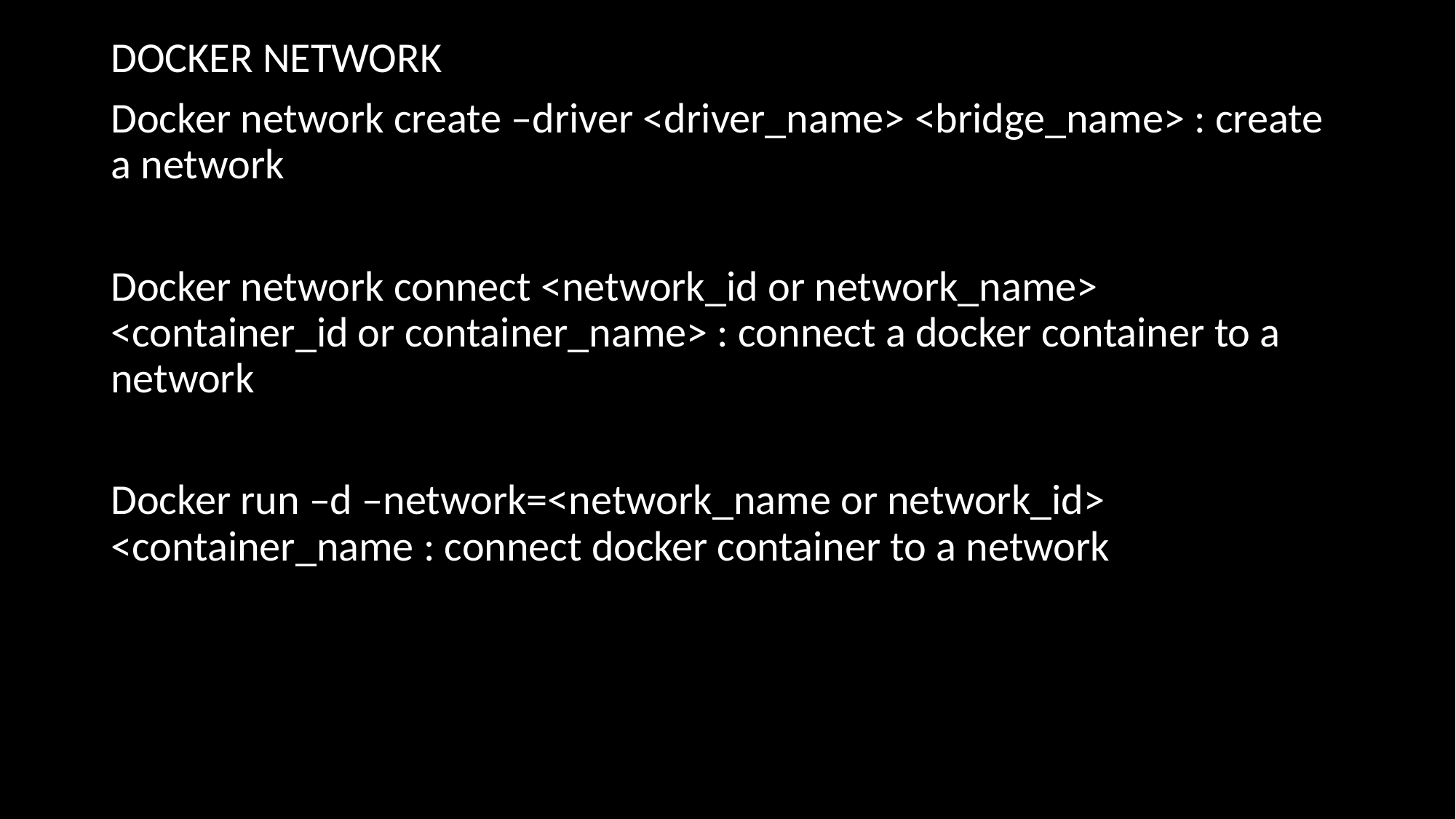

DOCKER NETWORK
Docker network create –driver <driver_name> <bridge_name> : create a network

Docker network connect <network_id or network_name> <container_id or container_name> : connect a docker container to a network

Docker run –d –network=<network_name or network_id> <container_name : connect docker container to a network